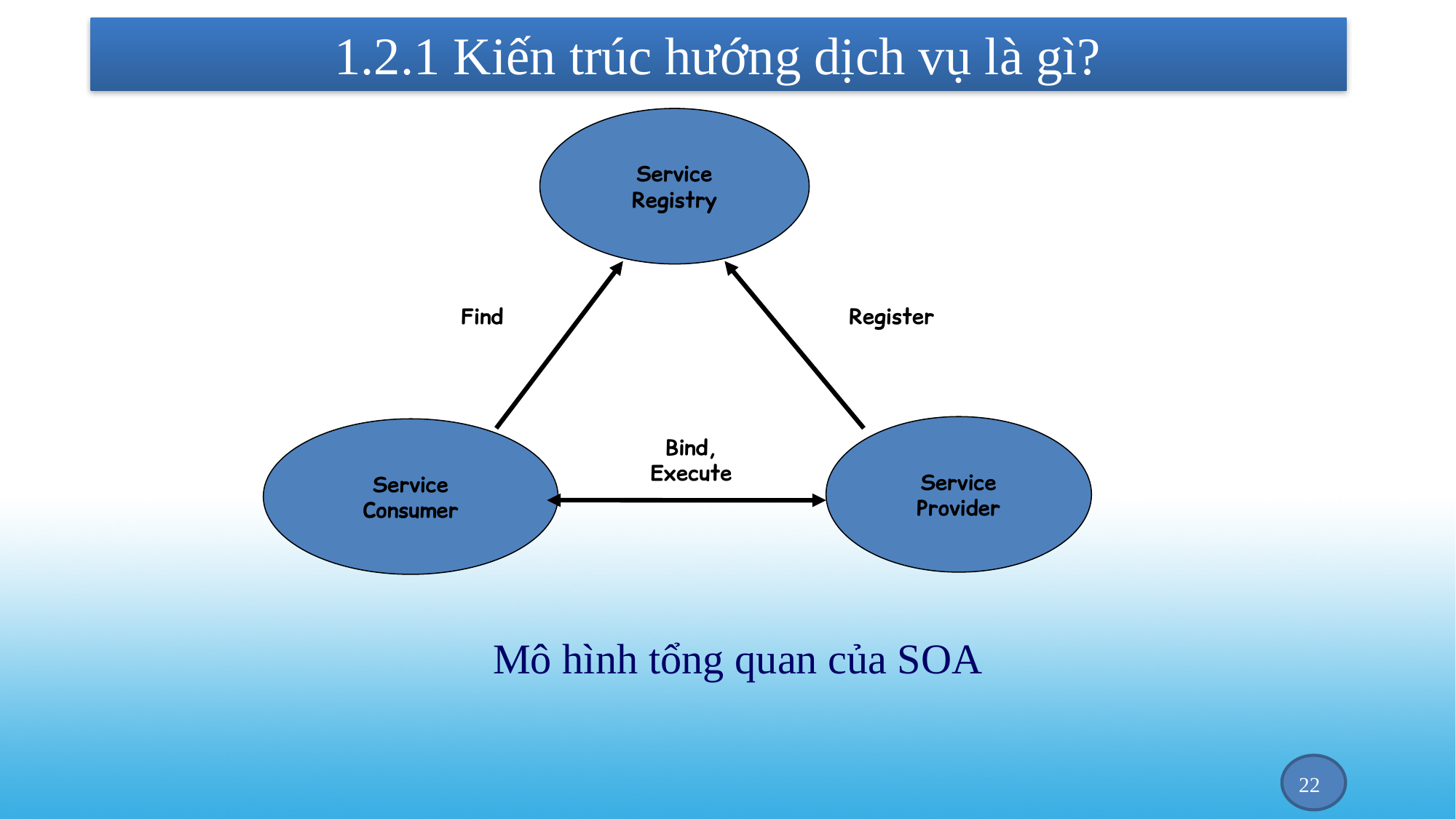

# 1.2.1 Kiến trúc hướng dịch vụ là gì?
Service
Registry

Find
Register
Service
Provider
Service
Consumer
Bind,
Execute

Mô hình tổng quan của SOA

22